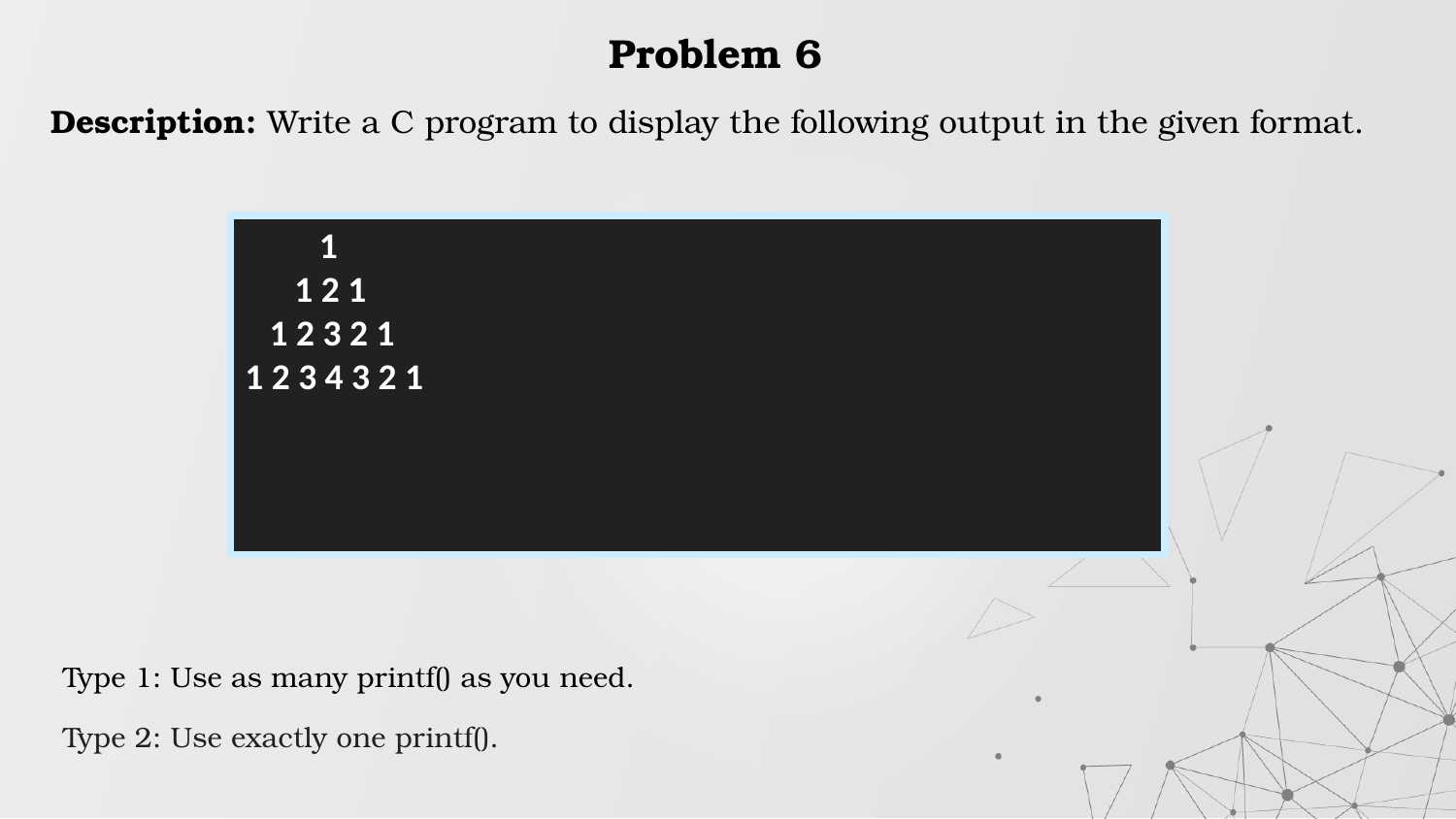

Problem 6
Description: Write a C program to display the following output in the given format.
         1
      1 2 1
   1 2 3 2 1
1 2 3 4 3 2 1
Type 1: Use as many printf() as you need.
Type 2: Use exactly one printf().